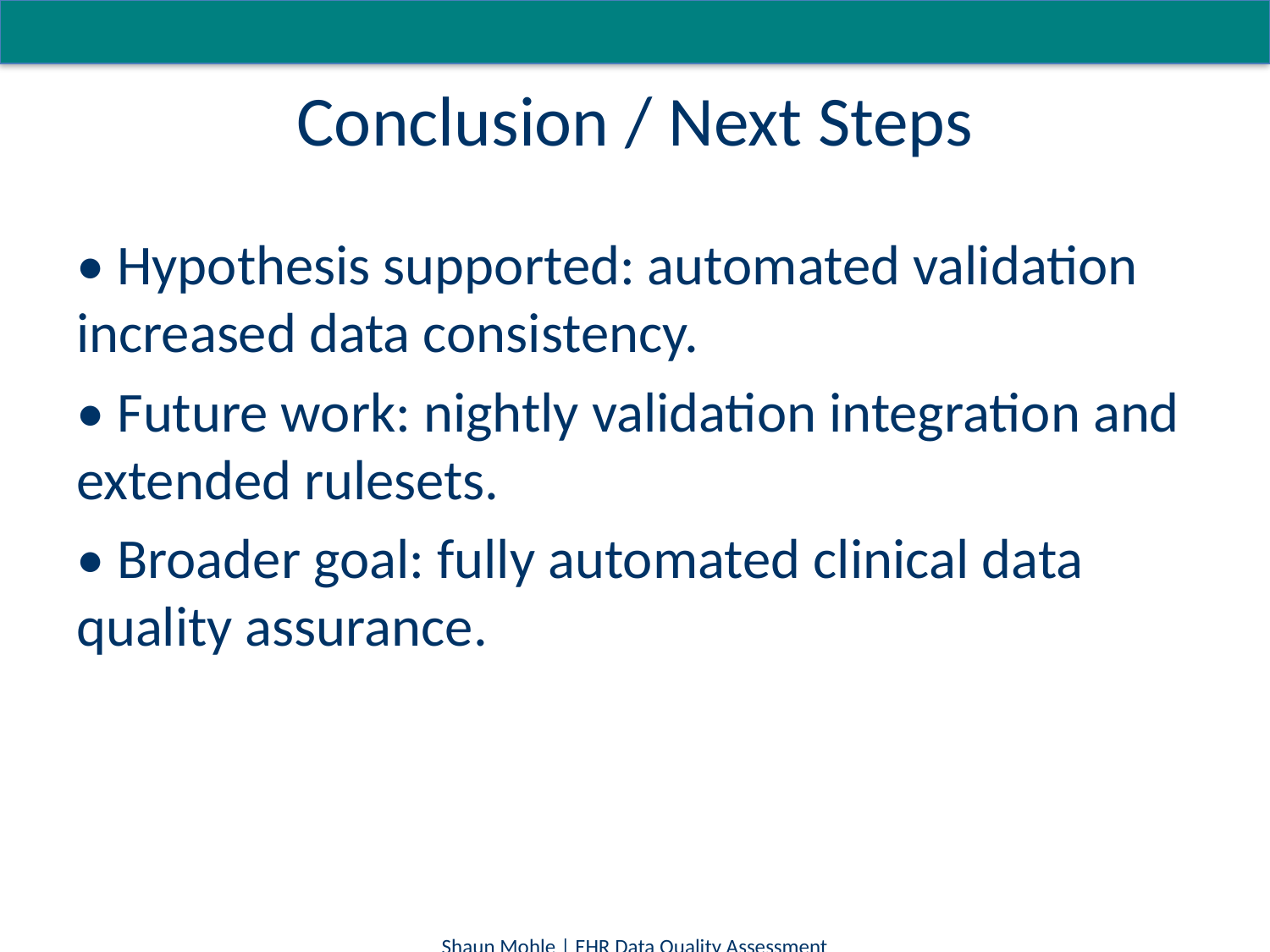

# Conclusion / Next Steps
• Hypothesis supported: automated validation increased data consistency.
• Future work: nightly validation integration and extended rulesets.
• Broader goal: fully automated clinical data quality assurance.

Shaun Mohle | EHR Data Quality Assessment